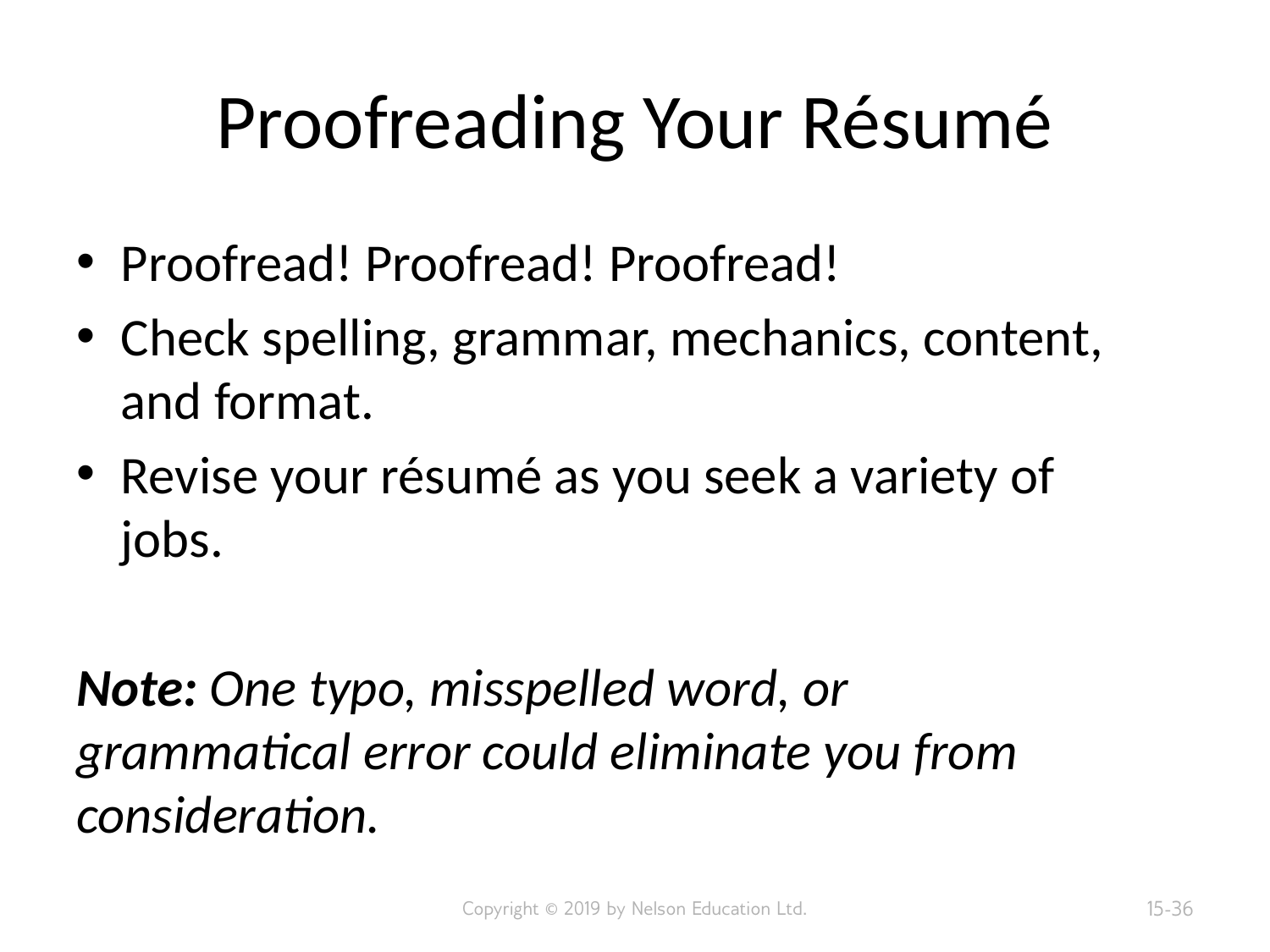

# Proofreading Your Résumé
Proofread! Proofread! Proofread!
Check spelling, grammar, mechanics, content, and format.
Revise your résumé as you seek a variety of jobs.

Note: One typo, misspelled word, or grammatical error could eliminate you from consideration.

Copyright © 2019 by Nelson Education Ltd.
15-36